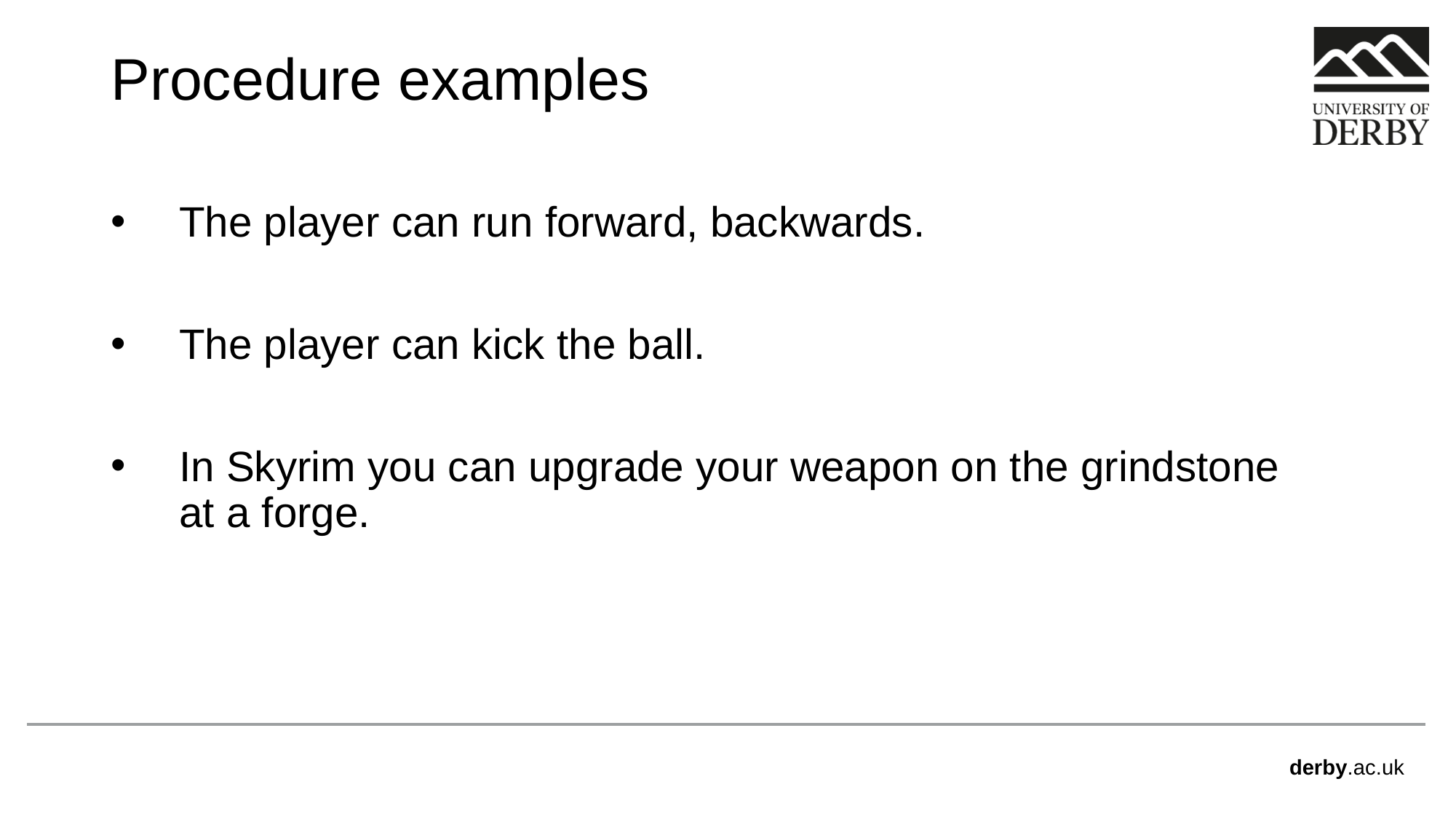

# Procedure examples

The player can run forward, backwards.

The player can kick the ball.

In Skyrim you can upgrade your weapon on the grindstone at a forge.